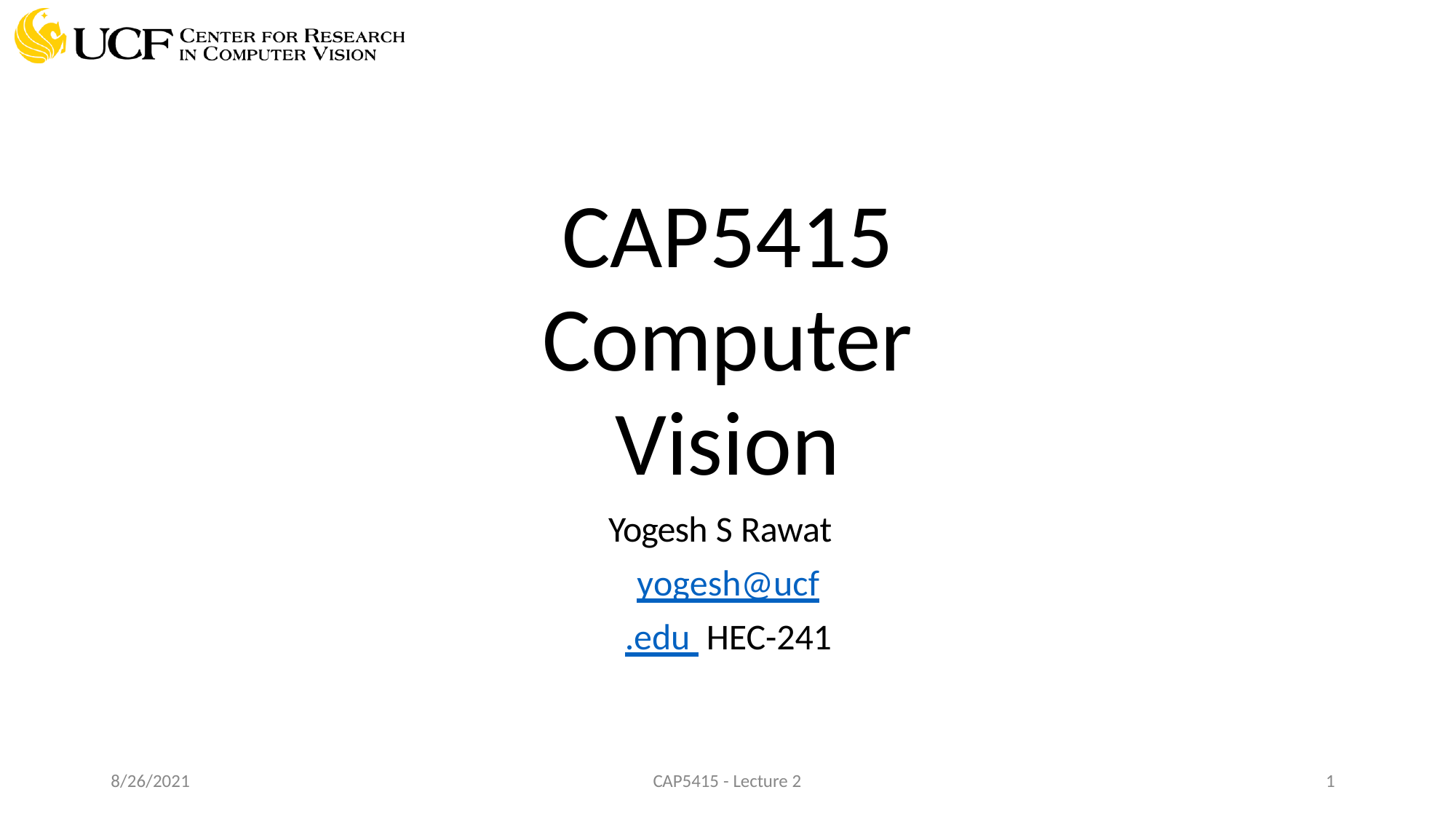

CAP5415
Computer Vision
Yogesh S Rawat  yogesh@ucf.edu  HEC-241
8/26/2021
CAP5415 - Lecture 2
1